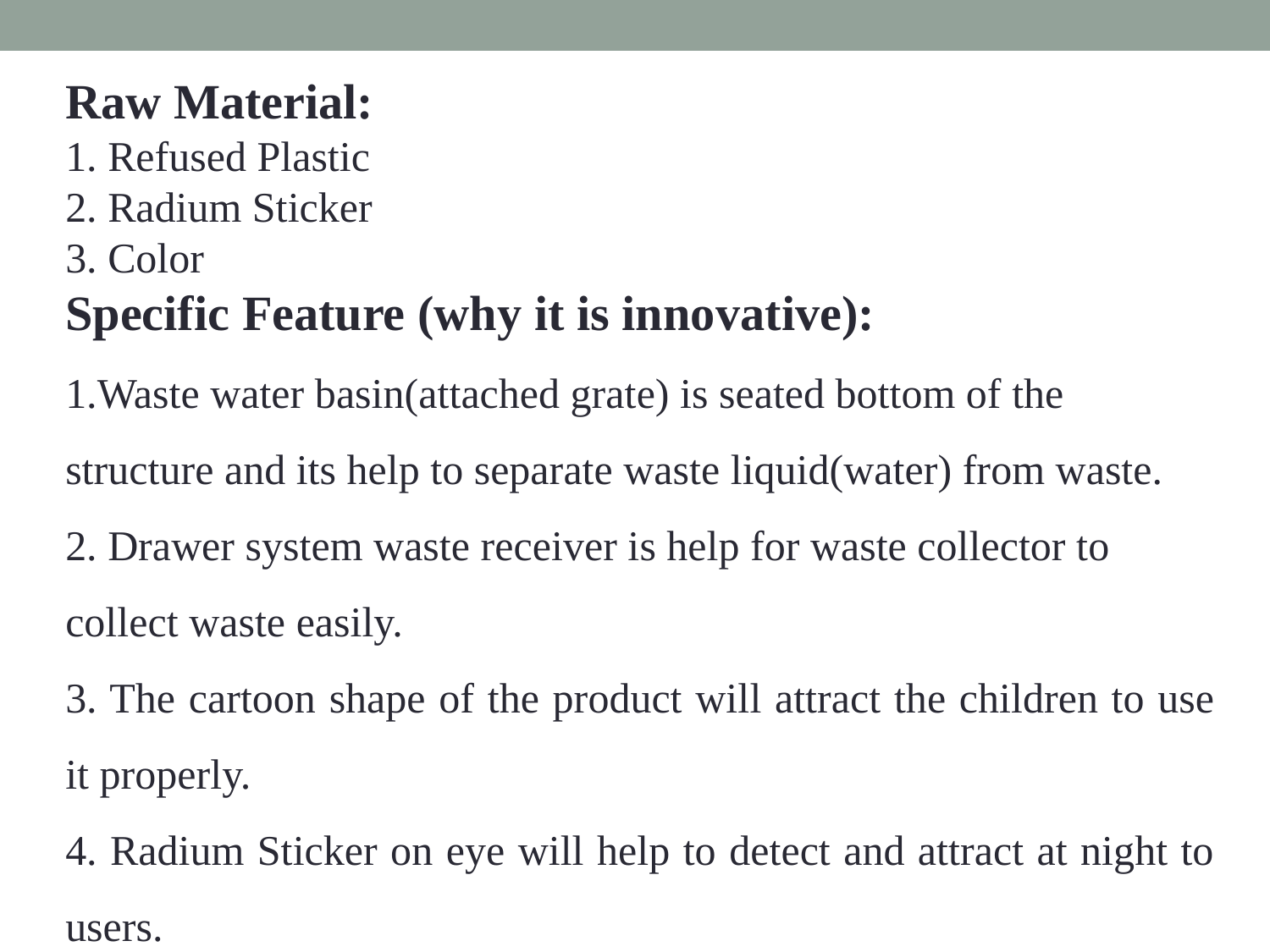

Raw Material:
1. Refused Plastic
2. Radium Sticker
3. Color
Specific Feature (why it is innovative):
1.Waste water basin(attached grate) is seated bottom of the
structure and its help to separate waste liquid(water) from waste.
2. Drawer system waste receiver is help for waste collector to
collect waste easily.
3. The cartoon shape of the product will attract the children to use it properly.
4. Radium Sticker on eye will help to detect and attract at night to users.